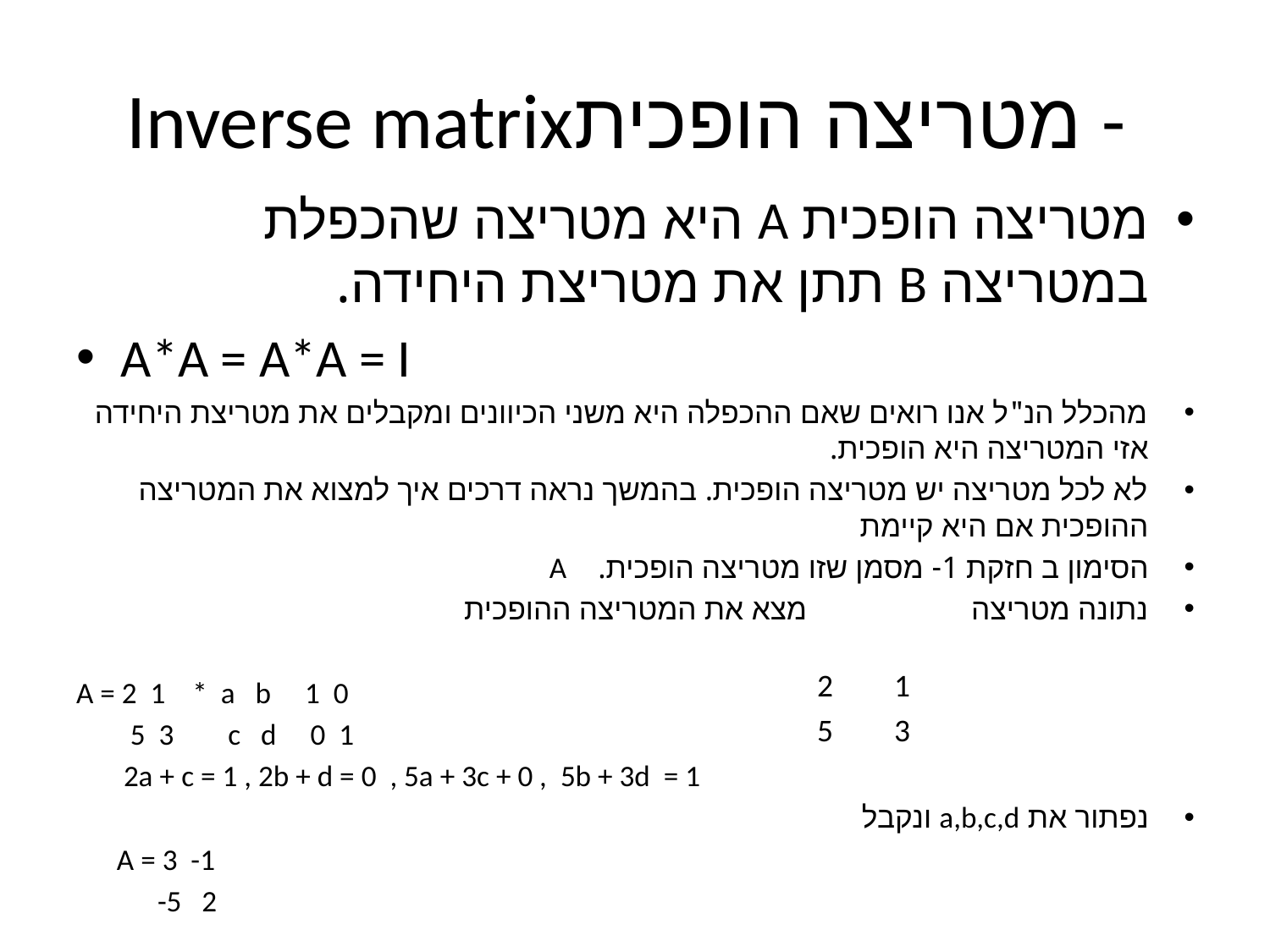

# Inverse matrixמטריצה הופכית -
מטריצה הופכית A היא מטריצה שהכפלת במטריצה B תתן את מטריצת היחידה.
A*A = A*A = I
מהכלל הנ"ל אנו רואים שאם ההכפלה היא משני הכיוונים ומקבלים את מטריצת היחידה אזי המטריצה היא הופכית.
לא לכל מטריצה יש מטריצה הופכית. בהמשך נראה דרכים איך למצוא את המטריצה ההופכית אם היא קיימת
הסימון ב חזקת 1- מסמן שזו מטריצה הופכית.    A
נתונה מטריצה                     מצא את המטריצה ההופכית

A = 2  1    *  a   b     1  0
        5  3        c   d     0  1
       2a + c = 1 , 2b + d = 0  , 5a + 3c + 0 ,  5b + 3d  = 1
נפתור את a,b,c,d ונקבל
      A = 3  -1
            -5   2
| 2 | 1 |
| --- | --- |
| 5 | 3 |